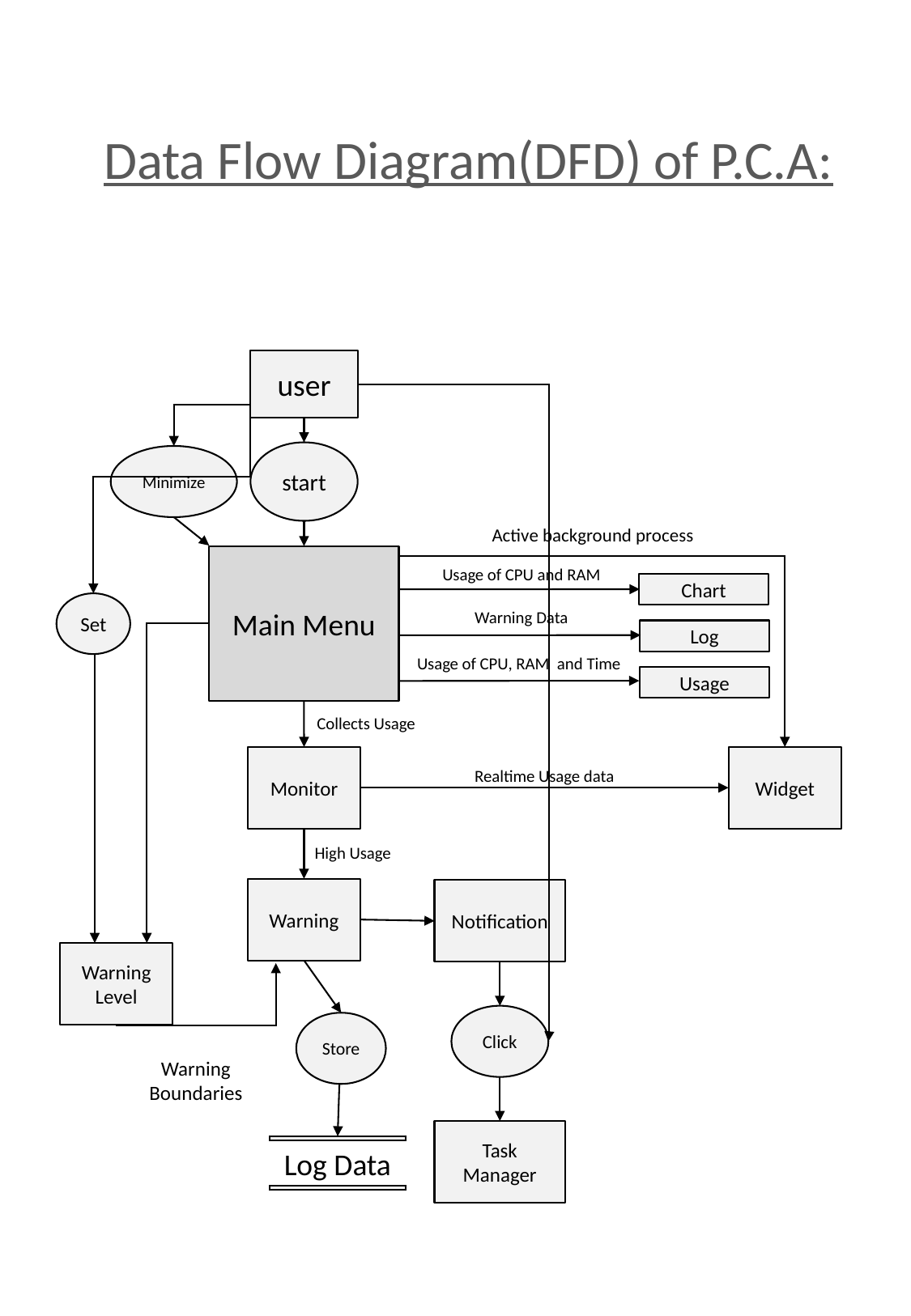

Data Flow Diagram(DFD) of P.C.A:
user
start
Minimize
Active background process
Main Menu
Usage of CPU and RAM
Chart
Set
Warning Data
Log
Usage of CPU, RAM  and Time
Usage
Collects Usage
Monitor
Widget
Realtime Usage data
High Usage
Warning
Notification
Warning Level
Click
Store
Warning Boundaries
Task Manager
Log Data